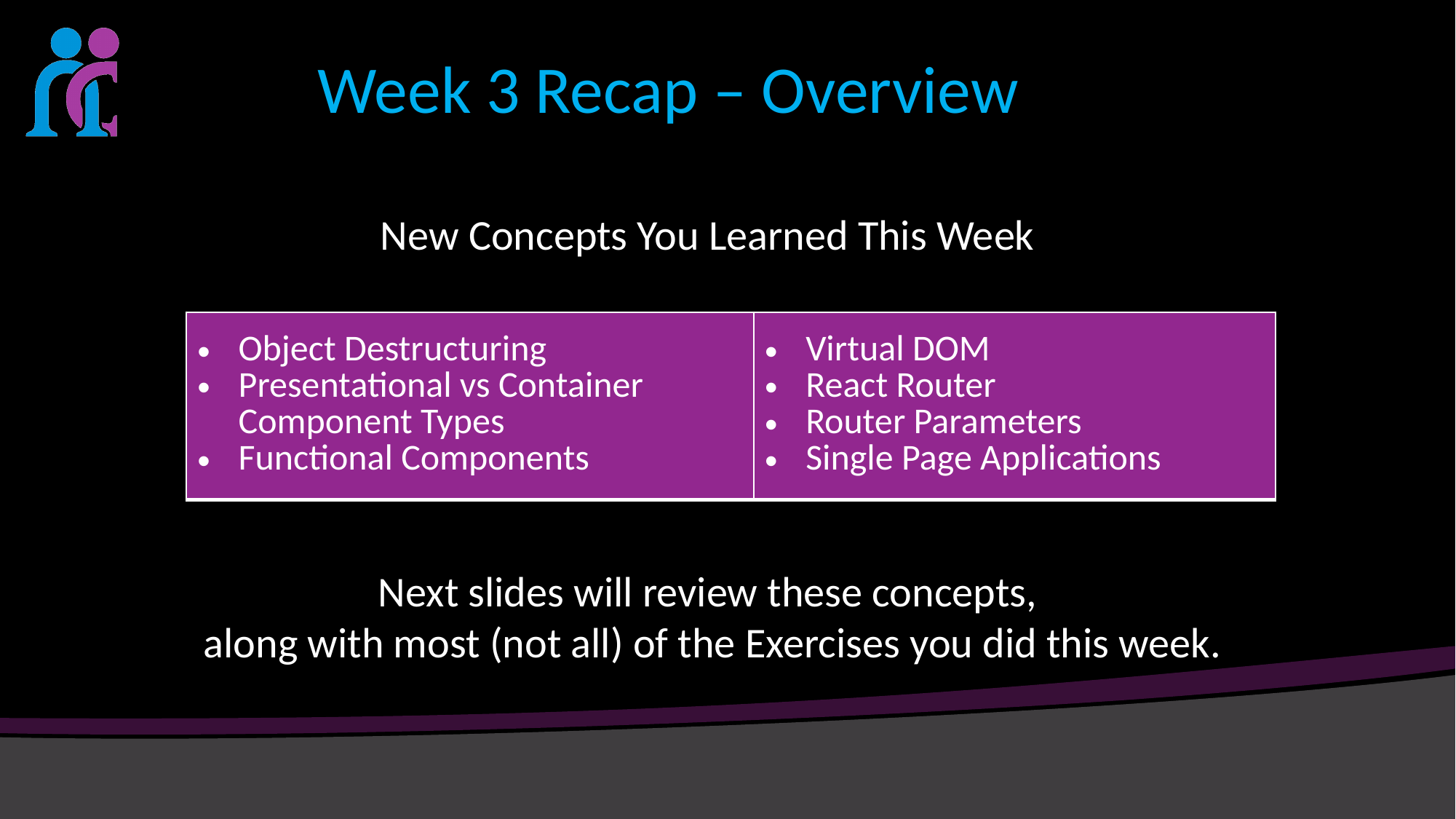

Week 3 Recap – Overview
New Concepts You Learned This Week

Next slides will review these concepts,
along with most (not all) of the Exercises you did this week.
| Object Destructuring Presentational vs Container Component Types Functional Components | Virtual DOM React Router Router Parameters Single Page Applications |
| --- | --- |